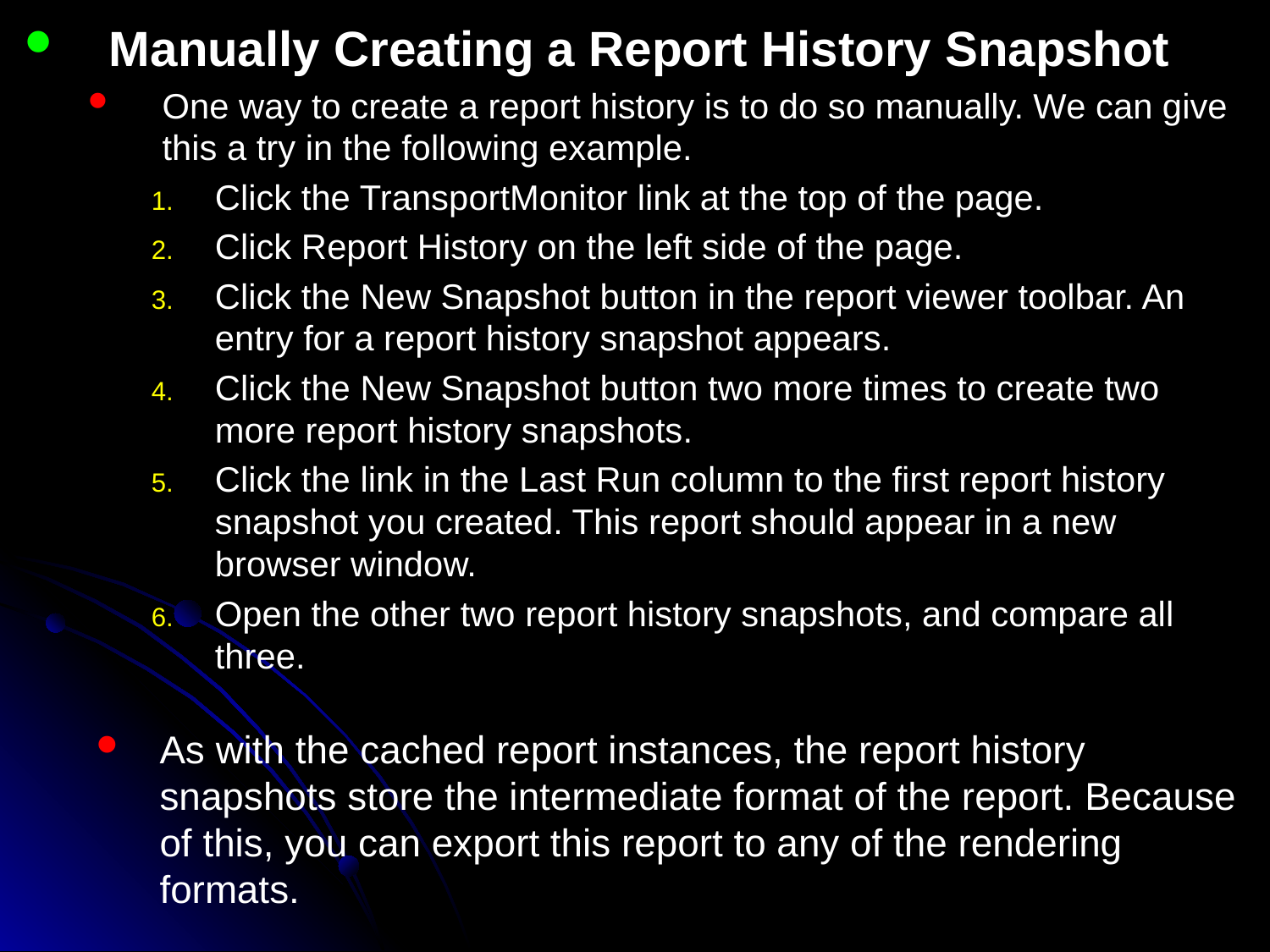

Manually Creating a Report History Snapshot
One way to create a report history is to do so manually. We can give this a try in the following example.
Click the TransportMonitor link at the top of the page.
Click Report History on the left side of the page.
Click the New Snapshot button in the report viewer toolbar. An entry for a report history snapshot appears.
Click the New Snapshot button two more times to create two more report history snapshots.
Click the link in the Last Run column to the first report history snapshot you created. This report should appear in a new browser window.
Open the other two report history snapshots, and compare all three.

As with the cached report instances, the report history snapshots store the intermediate format of the report. Because of this, you can export this report to any of the rendering formats.